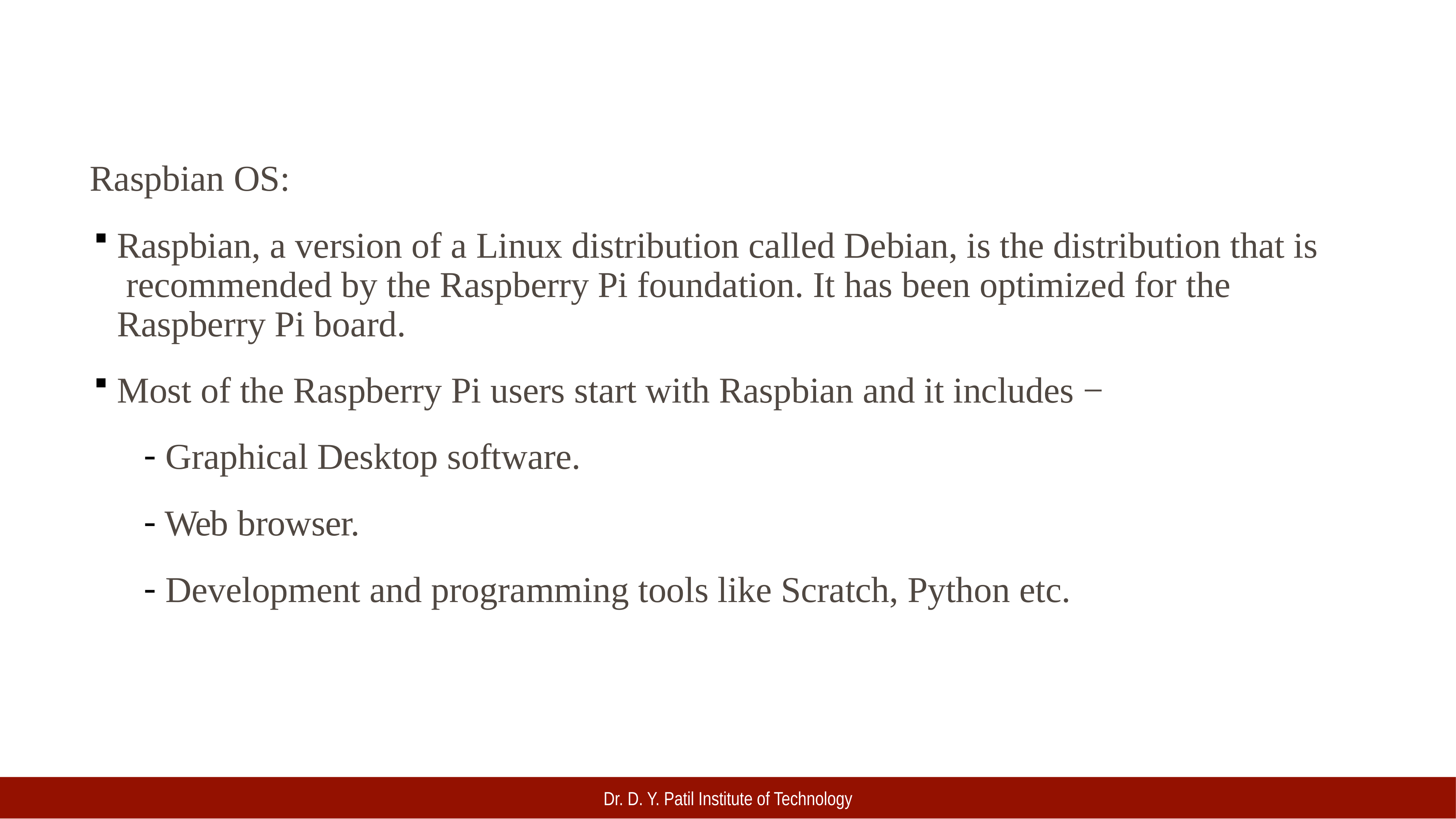

#
Raspbian OS:
Raspbian, a version of a Linux distribution called Debian, is the distribution that is  recommended by the Raspberry Pi foundation. It has been optimized for the  Raspberry Pi board.
Most of the Raspberry Pi users start with Raspbian and it includes −
Graphical Desktop software.
Web browser.
Development and programming tools like Scratch, Python etc.